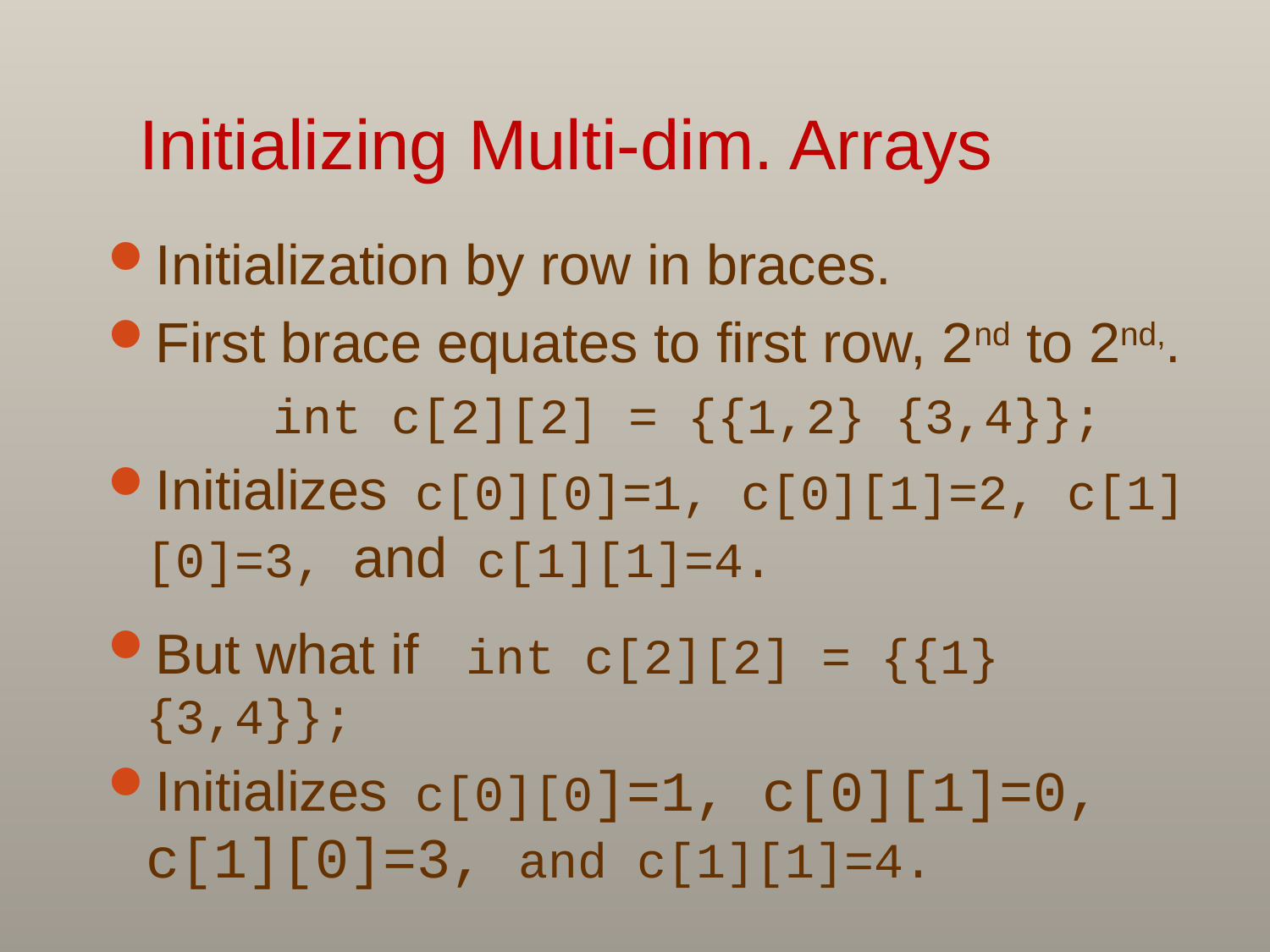

# Initializing Multi-dim. Arrays
Initialization by row in braces.
First brace equates to first row, 2nd to 2nd,.
		int c[2][2] = {{1,2} {3,4}};
Initializes  c[0][0]=1, c[0][1]=2, c[1][0]=3, and c[1][1]=4.
But what if   int c[2][2] = {{1} {3,4}};
Initializes  c[0][0]=1, c[0][1]=0, c[1][0]=3, and c[1][1]=4.